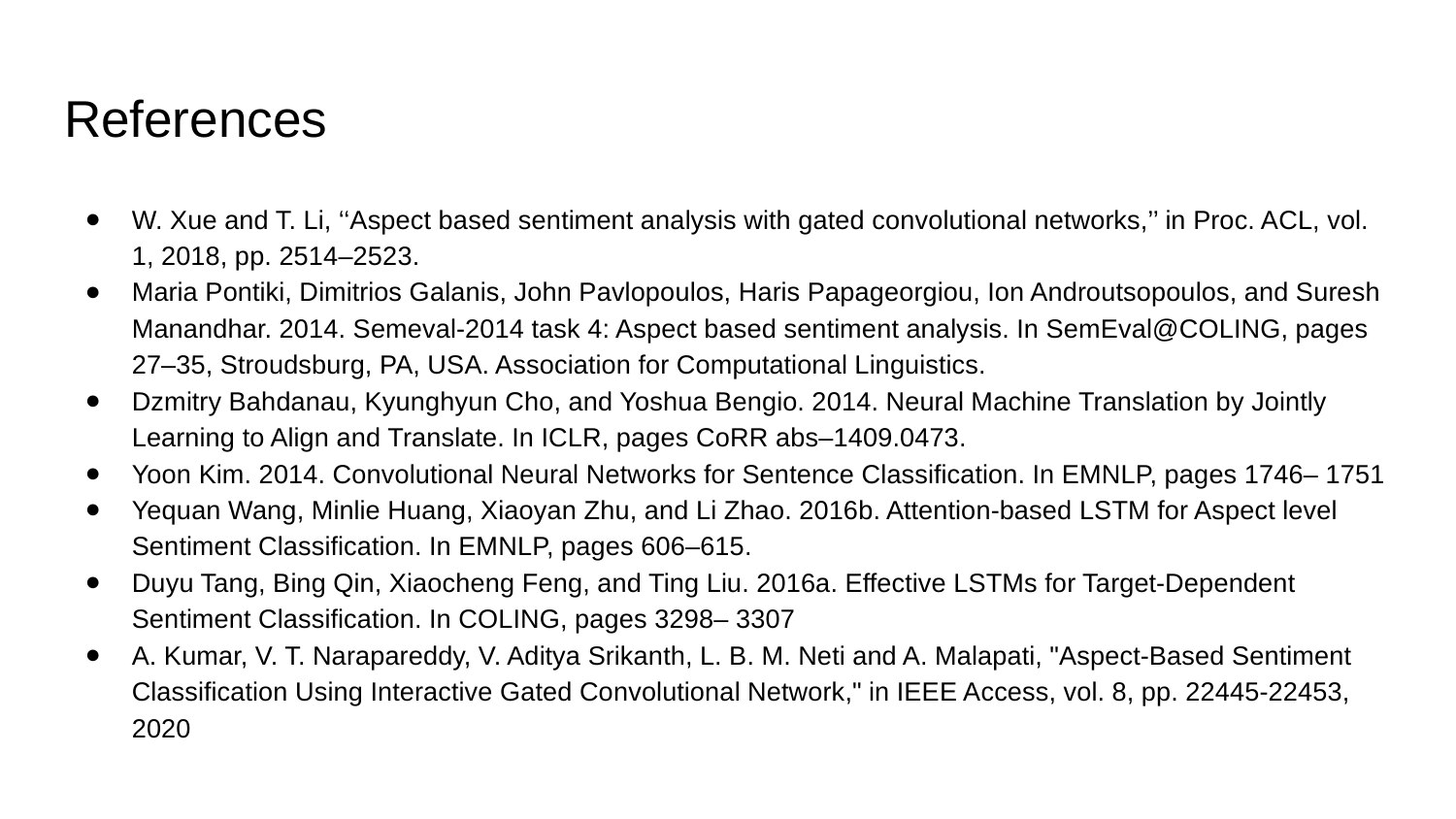

# References
W. Xue and T. Li, ‘‘Aspect based sentiment analysis with gated convolutional networks,’’ in Proc. ACL, vol. 1, 2018, pp. 2514–2523.
Maria Pontiki, Dimitrios Galanis, John Pavlopoulos, Haris Papageorgiou, Ion Androutsopoulos, and Suresh Manandhar. 2014. Semeval-2014 task 4: Aspect based sentiment analysis. In SemEval@COLING, pages 27–35, Stroudsburg, PA, USA. Association for Computational Linguistics.
Dzmitry Bahdanau, Kyunghyun Cho, and Yoshua Bengio. 2014. Neural Machine Translation by Jointly Learning to Align and Translate. In ICLR, pages CoRR abs–1409.0473.
Yoon Kim. 2014. Convolutional Neural Networks for Sentence Classification. In EMNLP, pages 1746– 1751
Yequan Wang, Minlie Huang, Xiaoyan Zhu, and Li Zhao. 2016b. Attention-based LSTM for Aspect level Sentiment Classification. In EMNLP, pages 606–615.
Duyu Tang, Bing Qin, Xiaocheng Feng, and Ting Liu. 2016a. Effective LSTMs for Target-Dependent Sentiment Classification. In COLING, pages 3298– 3307
A. Kumar, V. T. Narapareddy, V. Aditya Srikanth, L. B. M. Neti and A. Malapati, "Aspect-Based Sentiment Classification Using Interactive Gated Convolutional Network," in IEEE Access, vol. 8, pp. 22445-22453, 2020